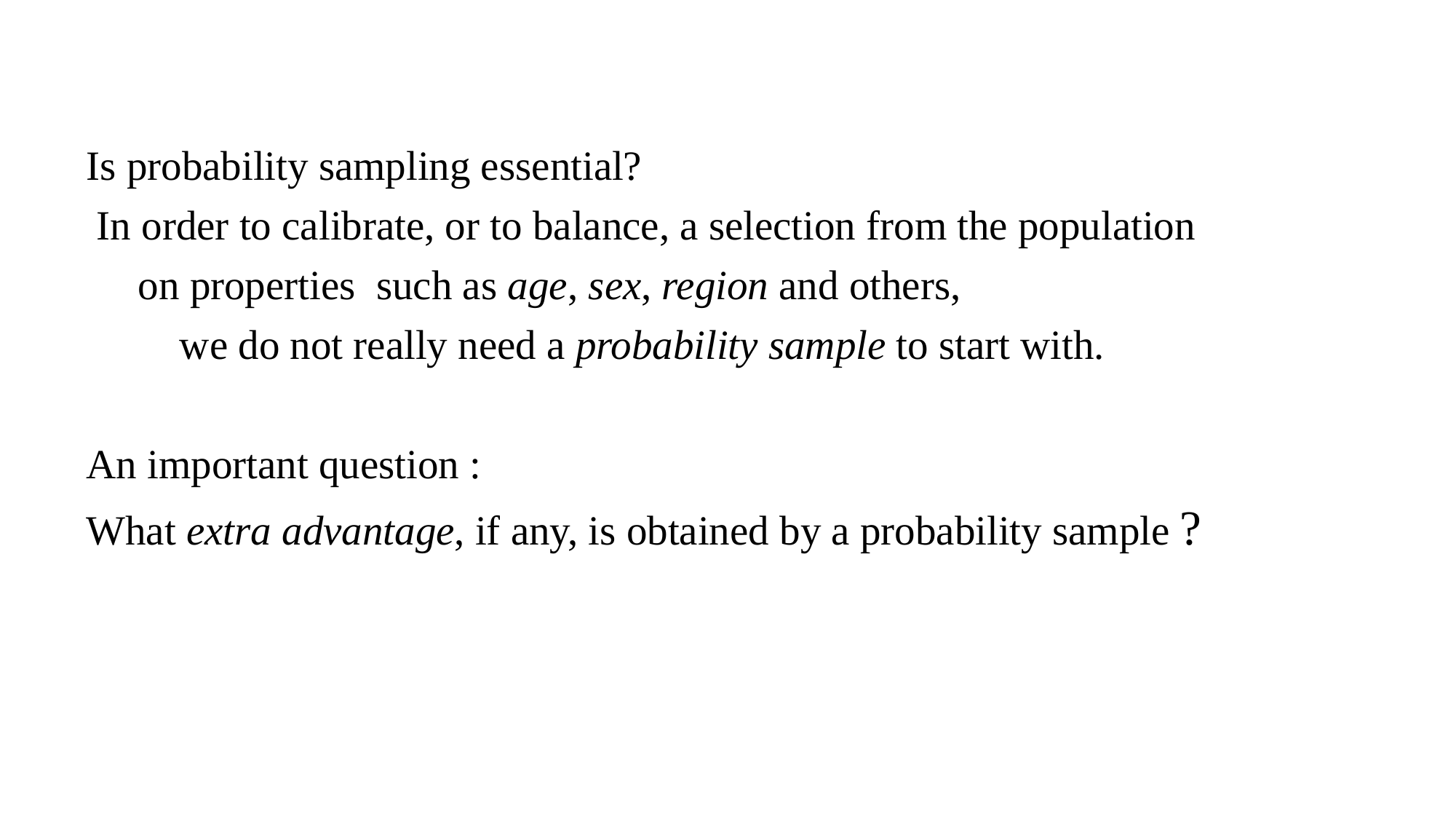

Is probability sampling essential?
 In order to calibrate, or to balance, a selection from the population
     on properties  such as age, sex, region and others,
         we do not really need a probability sample to start with.

An important question :
What extra advantage, if any, is obtained by a probability sample ?